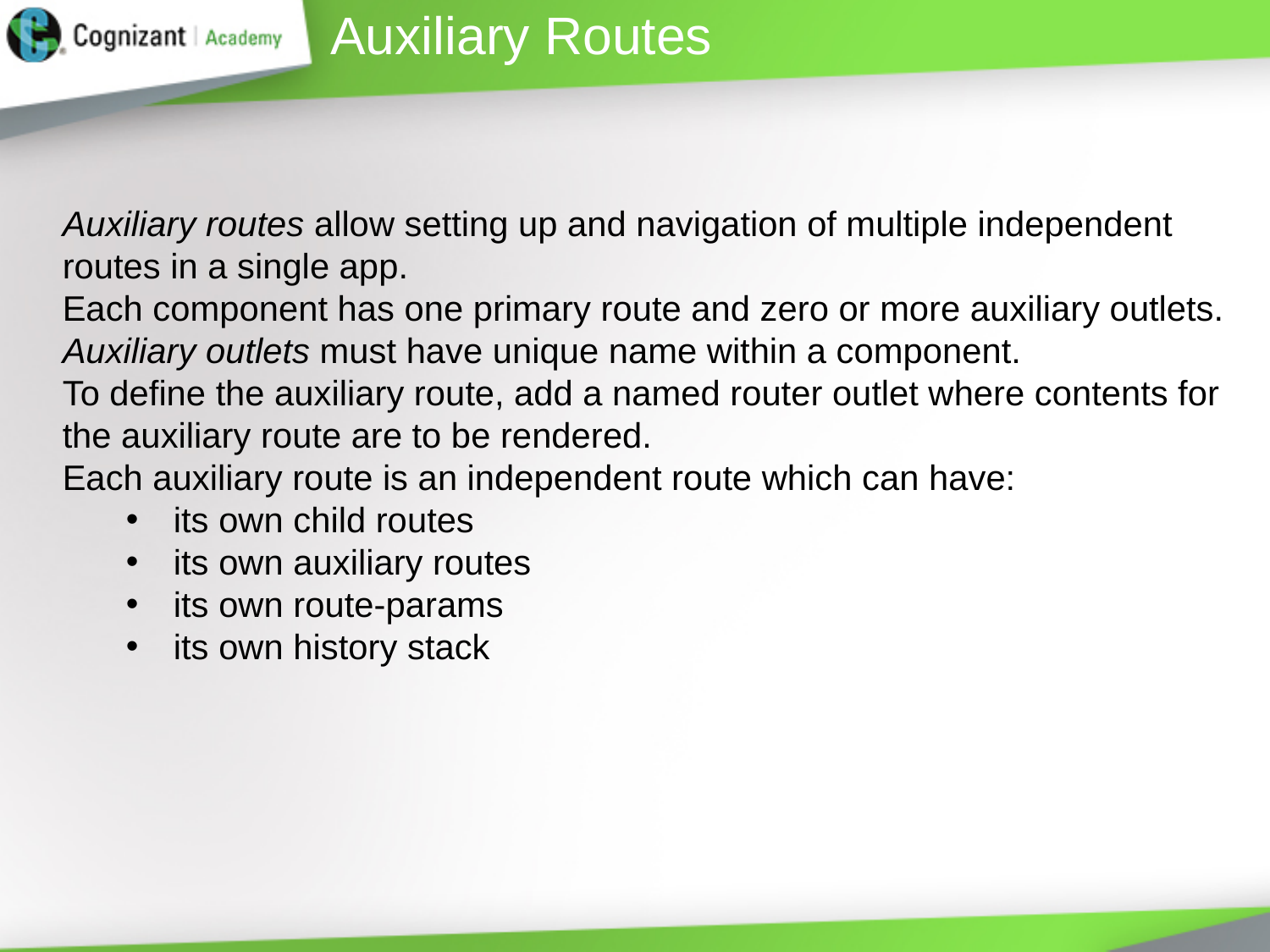

# Auxiliary Routes
Auxiliary routes allow setting up and navigation of multiple independent routes in a single app.
Each component has one primary route and zero or more auxiliary outlets.
Auxiliary outlets must have unique name within a component.
To define the auxiliary route, add a named router outlet where contents for the auxiliary route are to be rendered.
Each auxiliary route is an independent route which can have:
its own child routes
its own auxiliary routes
its own route-params
its own history stack